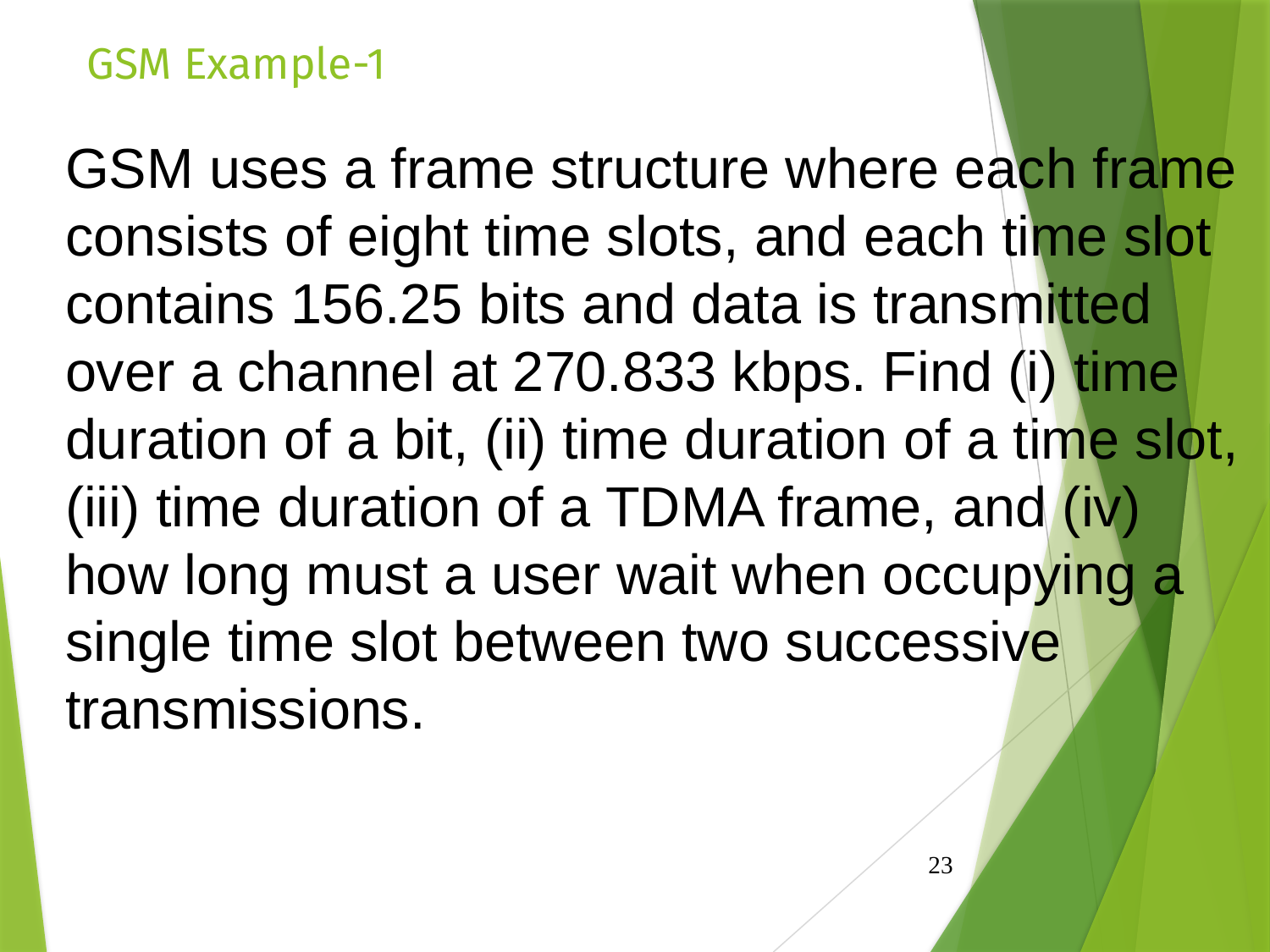

# GSM Example-1
GSM uses a frame structure where each frame consists of eight time slots, and each time slot contains 156.25 bits and data is transmitted over a channel at 270.833 kbps. Find (i) time duration of a bit, (ii) time duration of a time slot, (iii) time duration of a TDMA frame, and (iv) how long must a user wait when occupying a single time slot between two successive transmissions.
23